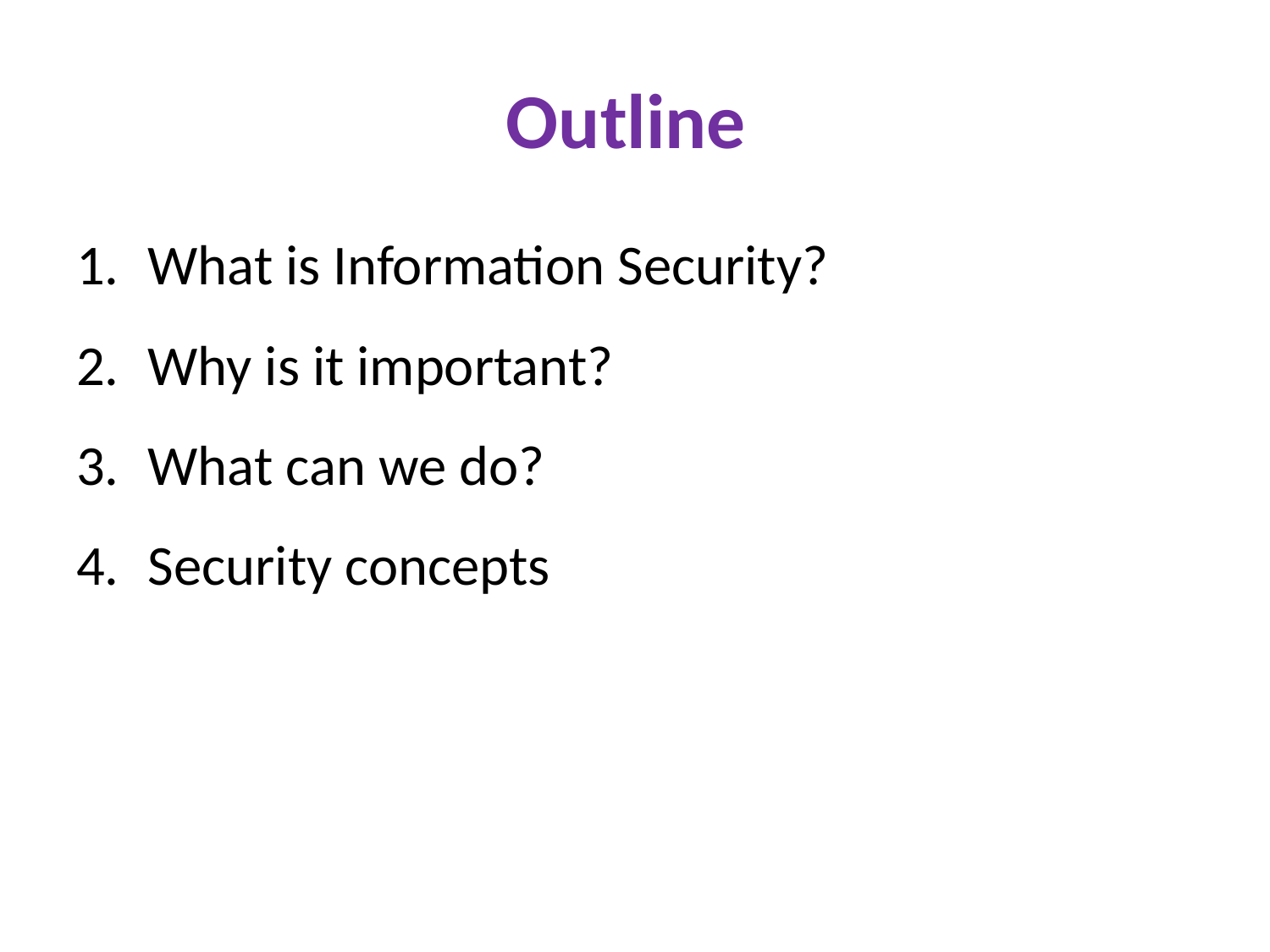

# Outline
What is Information Security?
Why is it important?
What can we do?
Security concepts